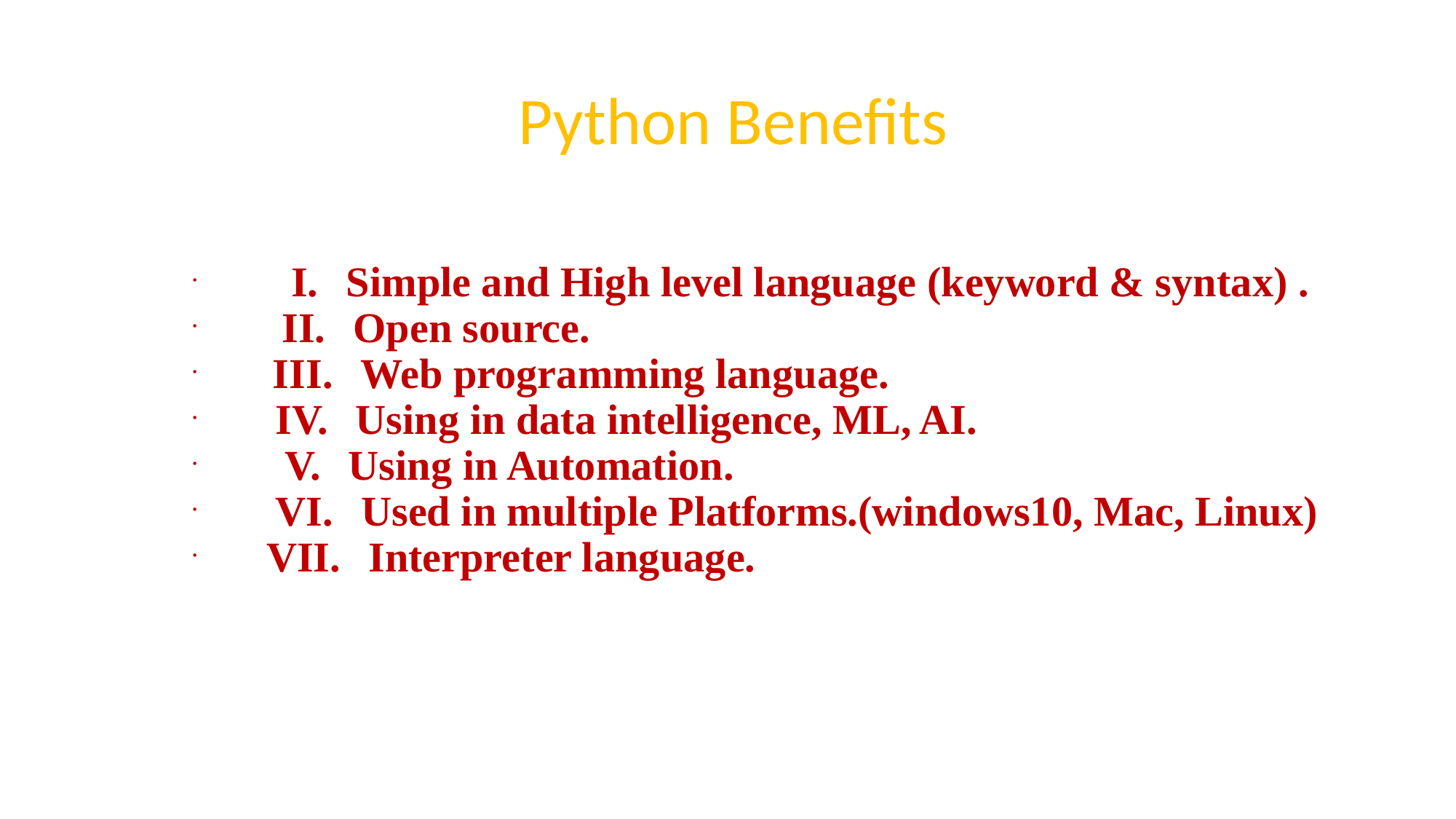

# Python Benefits

                       I.         Simple and High level language (keyword & syntax) .
                    II.         Open source.
                 III.         Web programming language.
                  IV.         Using in data intelligence, ML, AI.
                     V.         Using in Automation.
                  VI.         Used in multiple Platforms.(windows10, Mac, Linux)
               VII.         Interpreter language.